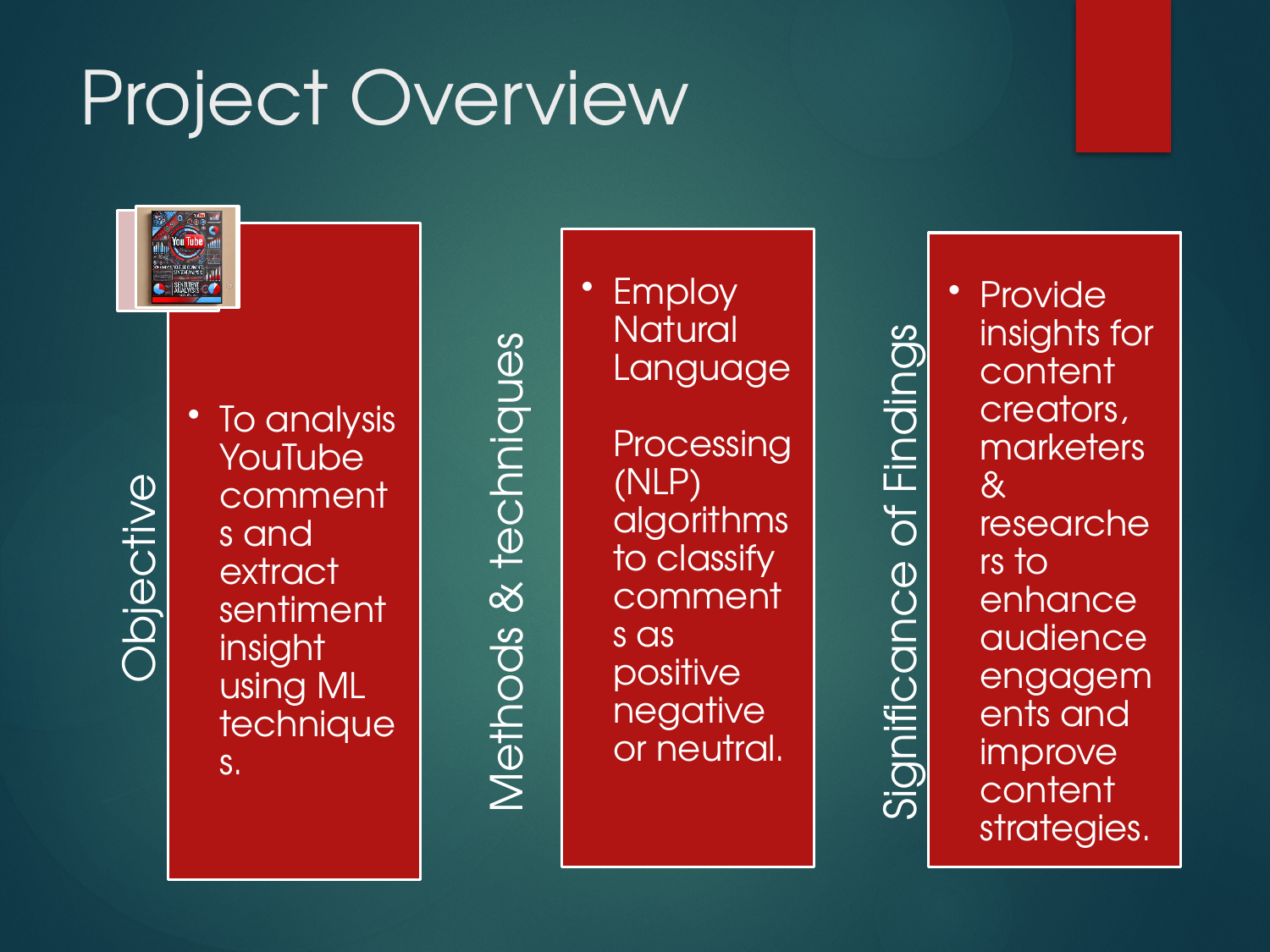

# Project Overview
Objective

To analysis YouTube comments and extract sentiment insight using ML techniques.
Methods & techniques
Employ Natural Language  Processing(NLP) algorithms to classify comments as positive negative or neutral.
Significance of Findings
Provide  insights for content creators,marketers & researchers to enhance audience engagements and improve content strategies.